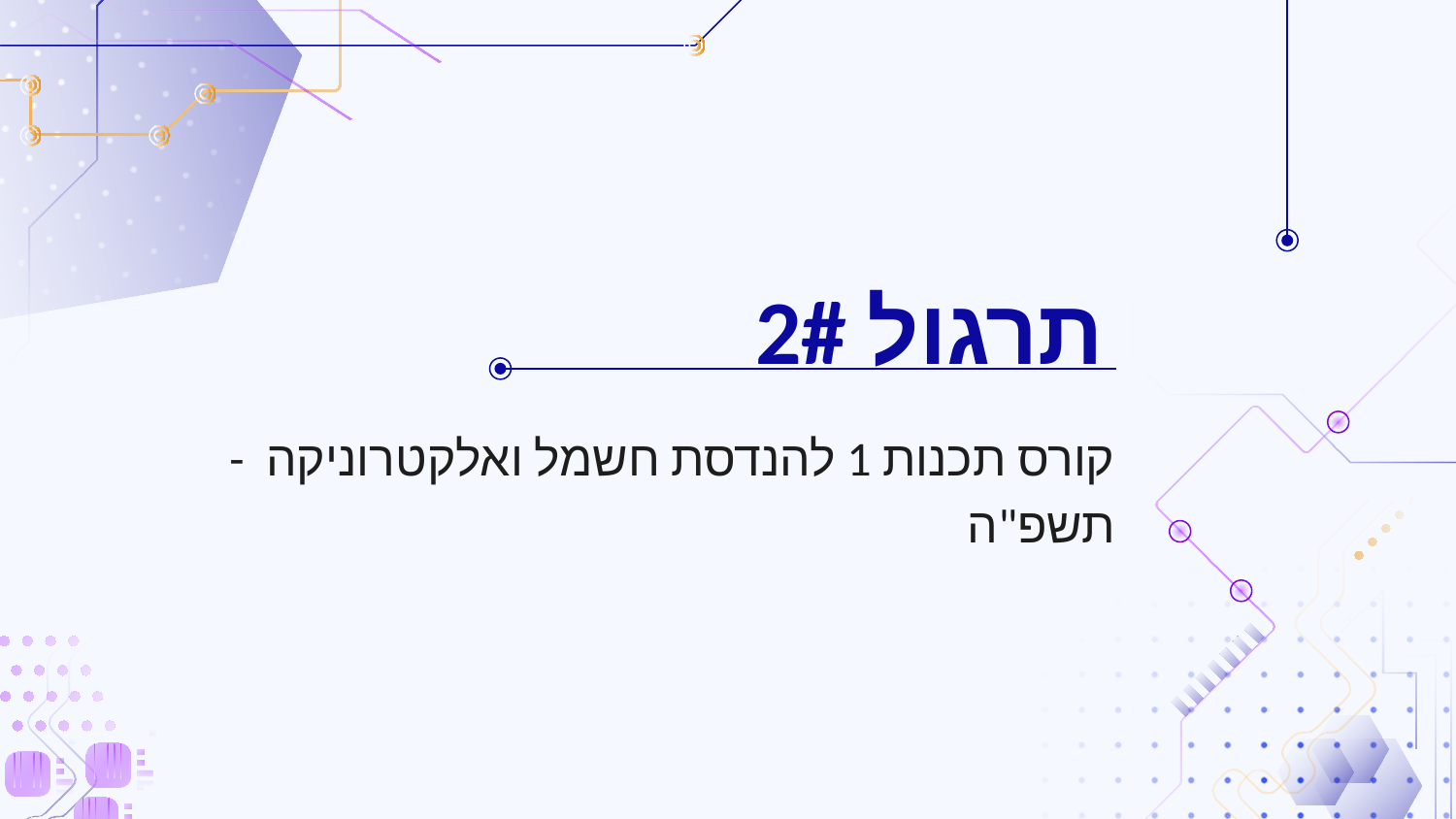

# תרגול 2#

קורס תכנות 1 להנדסת חשמל ואלקטרוניקה  - תשפ"ה